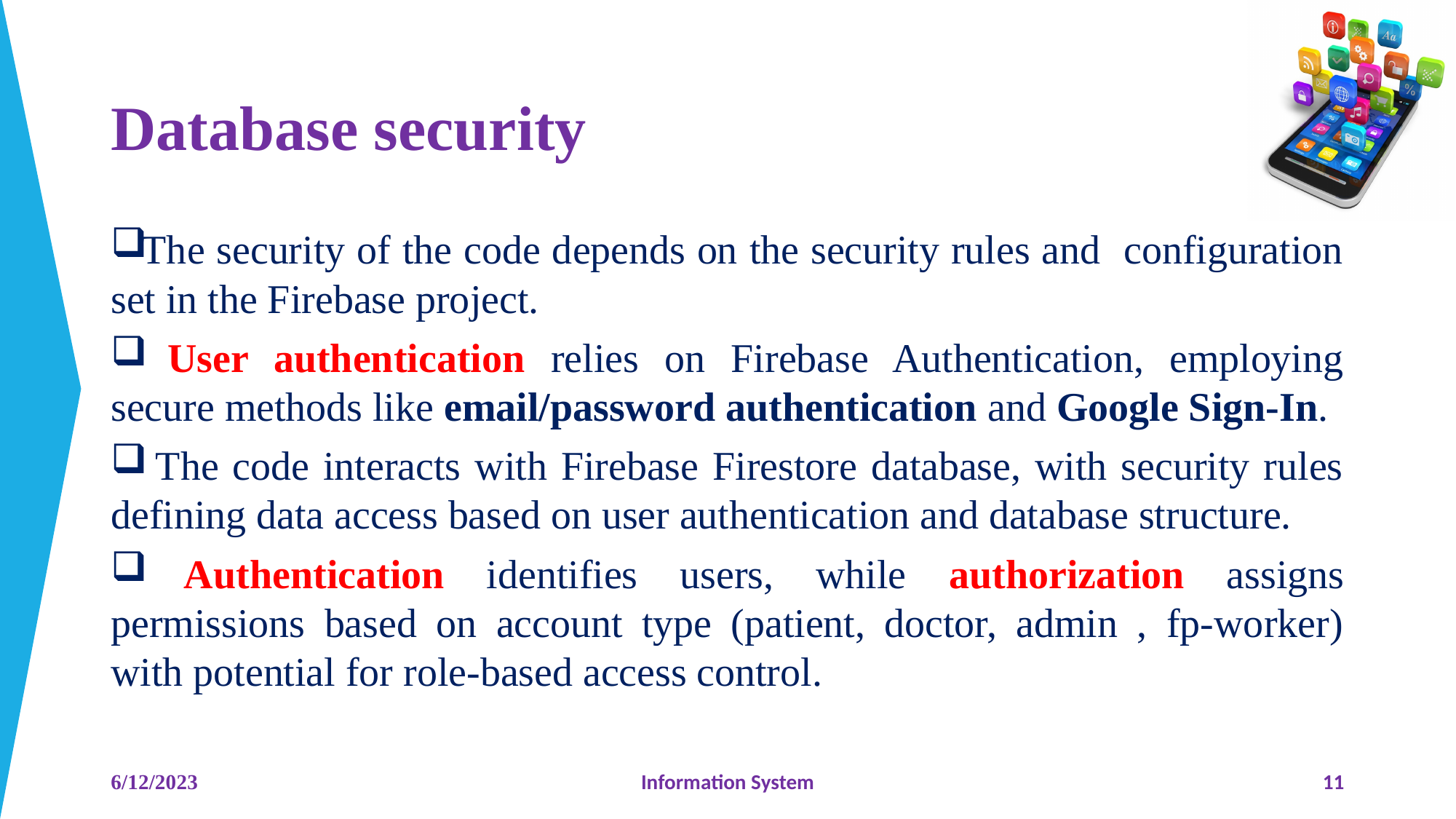

# Database security
The security of the code depends on the security rules and  configuration set in the Firebase project.
 User authentication relies on Firebase Authentication, employing secure methods like email/password authentication and Google Sign-In.
 The code interacts with Firebase Firestore database, with security rules defining data access based on user authentication and database structure.
 Authentication identifies users, while authorization assigns permissions based on account type (patient, doctor, admin , fp-worker) with potential for role-based access control.

6/12/2023
Information System
11